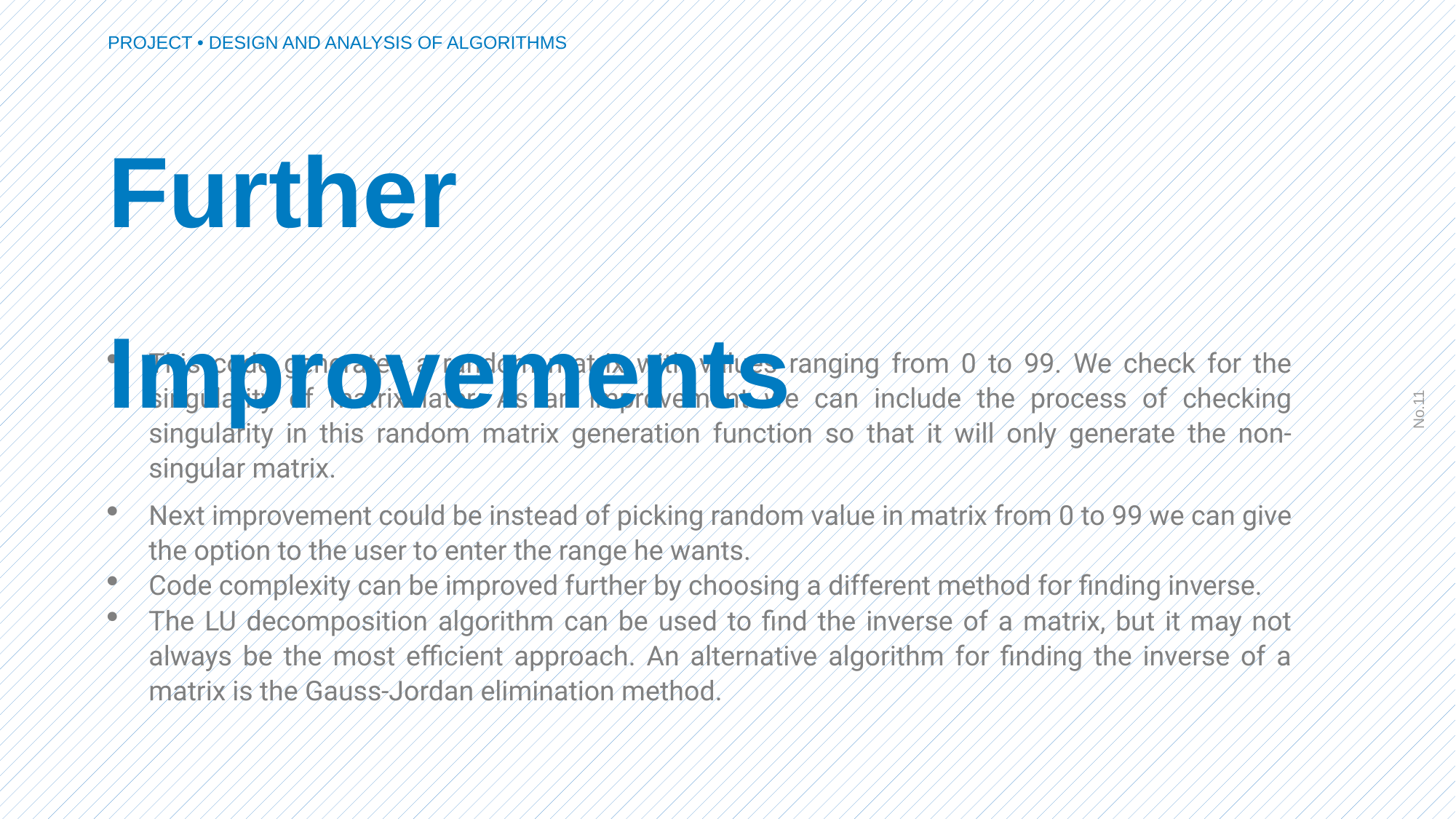

PROJECT • DESIGN AND ANALYSIS OF ALGORITHMS
Further Improvements
This code generates a random matrix with values ranging from 0 to 99. We check for the singularity of matrix later. As an improvement we can include the process of checking singularity in this random matrix generation function so that it will only generate the non-singular matrix.
Next improvement could be instead of picking random value in matrix from 0 to 99 we can give the option to the user to enter the range he wants.
Code complexity can be improved further by choosing a different method for finding inverse.
The LU decomposition algorithm can be used to find the inverse of a matrix, but it may not always be the most efficient approach. An alternative algorithm for finding the inverse of a matrix is the Gauss-Jordan elimination method.
No.11